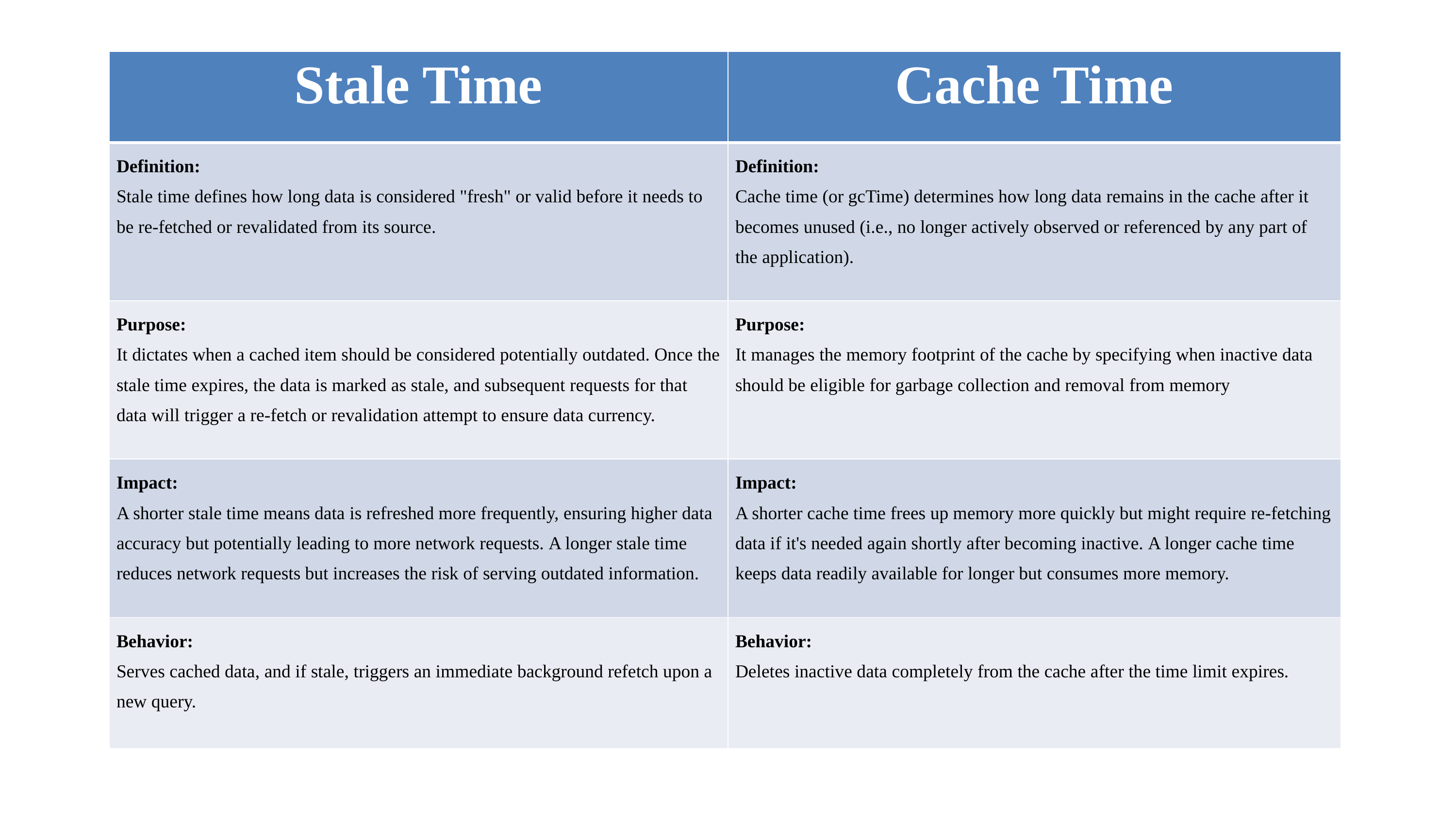

| Stale Time | Cache Time |
| --- | --- |
| Definition:  Stale time defines how long data is considered "fresh" or valid before it needs to be re-fetched or revalidated from its source. | Definition:  Cache time (or gcTime) determines how long data remains in the cache after it becomes unused (i.e., no longer actively observed or referenced by any part of the application). |
| Purpose:  It dictates when a cached item should be considered potentially outdated. Once the stale time expires, the data is marked as stale, and subsequent requests for that data will trigger a re-fetch or revalidation attempt to ensure data currency. | Purpose:  It manages the memory footprint of the cache by specifying when inactive data should be eligible for garbage collection and removal from memory |
| Impact:  A shorter stale time means data is refreshed more frequently, ensuring higher data accuracy but potentially leading to more network requests. A longer stale time reduces network requests but increases the risk of serving outdated information. | Impact:  A shorter cache time frees up memory more quickly but might require re-fetching data if it's needed again shortly after becoming inactive. A longer cache time keeps data readily available for longer but consumes more memory. |
| Behavior: Serves cached data, and if stale, triggers an immediate background refetch upon a new query. | Behavior: Deletes inactive data completely from the cache after the time limit expires. |